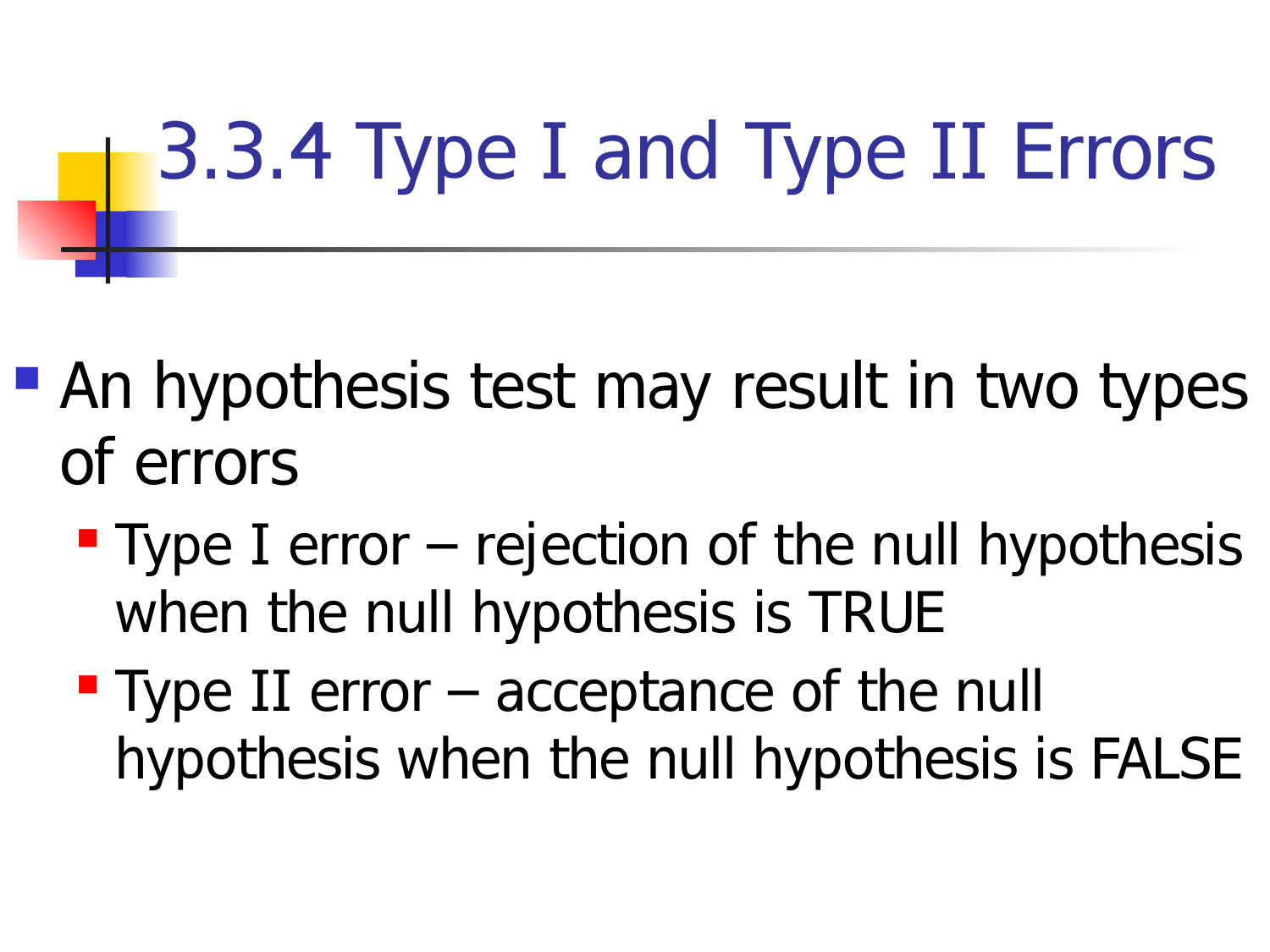

# 3.3.4 Type I and Type II Errors
An hypothesis test may result in two types of errors
Type I error – rejection of the null hypothesis when the null hypothesis is TRUE
Type II error – acceptance of the null hypothesis when the null hypothesis is FALSE